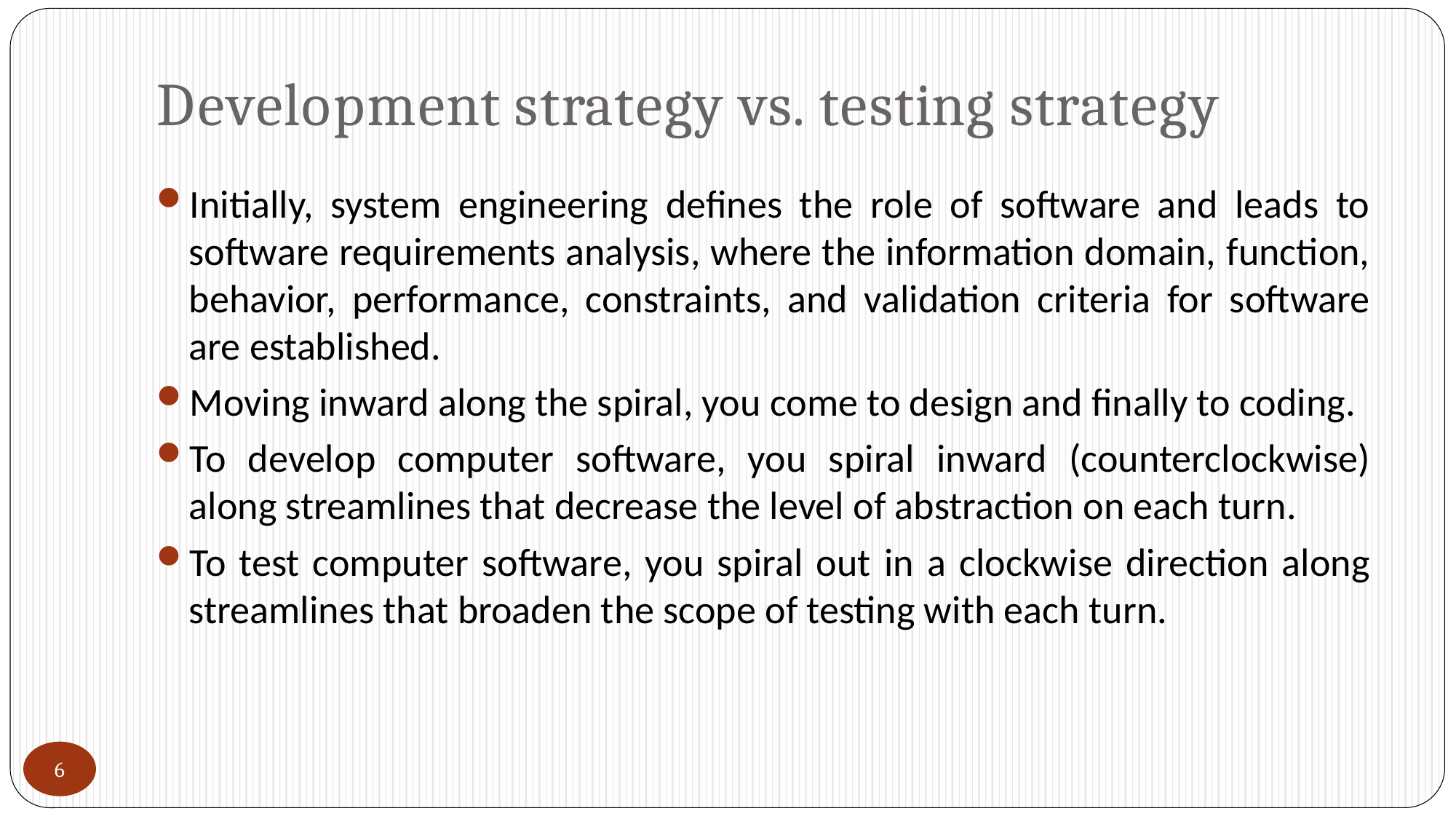

# Development strategy vs. testing strategy
Initially, system engineering defines the role of software and leads to software requirements analysis, where the information domain, function, behavior, performance, constraints, and validation criteria for software are established.
Moving inward along the spiral, you come to design and finally to coding.
To develop computer software, you spiral inward (counterclockwise) along streamlines that decrease the level of abstraction on each turn.
To test computer software, you spiral out in a clockwise direction along streamlines that broaden the scope of testing with each turn.
6